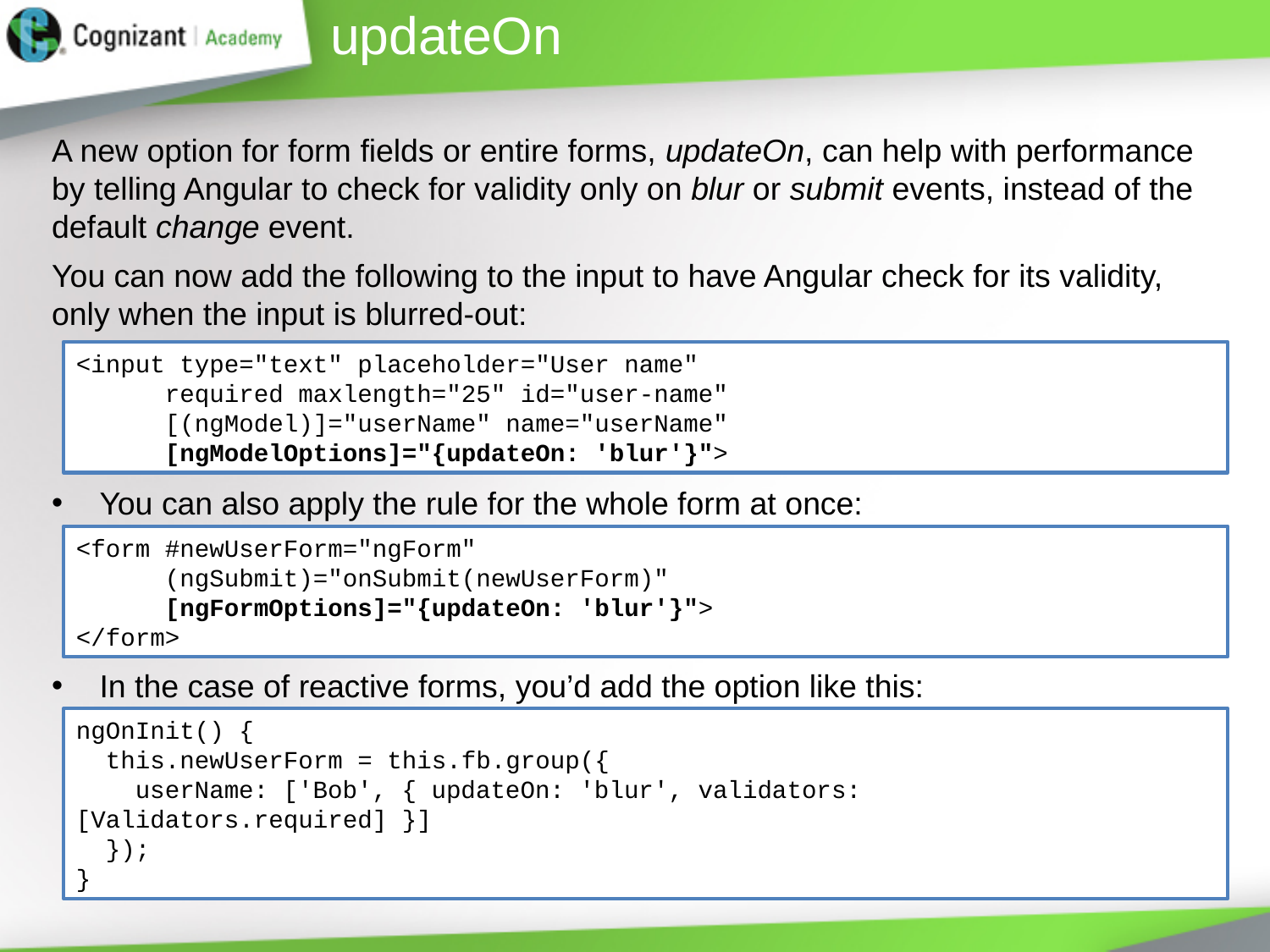

# updateOn
A new option for form fields or entire forms, updateOn, can help with performance by telling Angular to check for validity only on blur or submit events, instead of the default change event.
You can now add the following to the input to have Angular check for its validity, only when the input is blurred-out:
<input type="text" placeholder="User name"
      required maxlength="25" id="user-name"
      [(ngModel)]="userName" name="userName"
      [ngModelOptions]="{updateOn: 'blur'}">
You can also apply the rule for the whole form at once:
<form #newUserForm="ngForm"
      (ngSubmit)="onSubmit(newUserForm)"
      [ngFormOptions]="{updateOn: 'blur'}">
</form>
In the case of reactive forms, you’d add the option like this:
ngOnInit() {
  this.newUserForm = this.fb.group({
    userName: ['Bob', { updateOn: 'blur', validators: [Validators.required] }]
  });
}